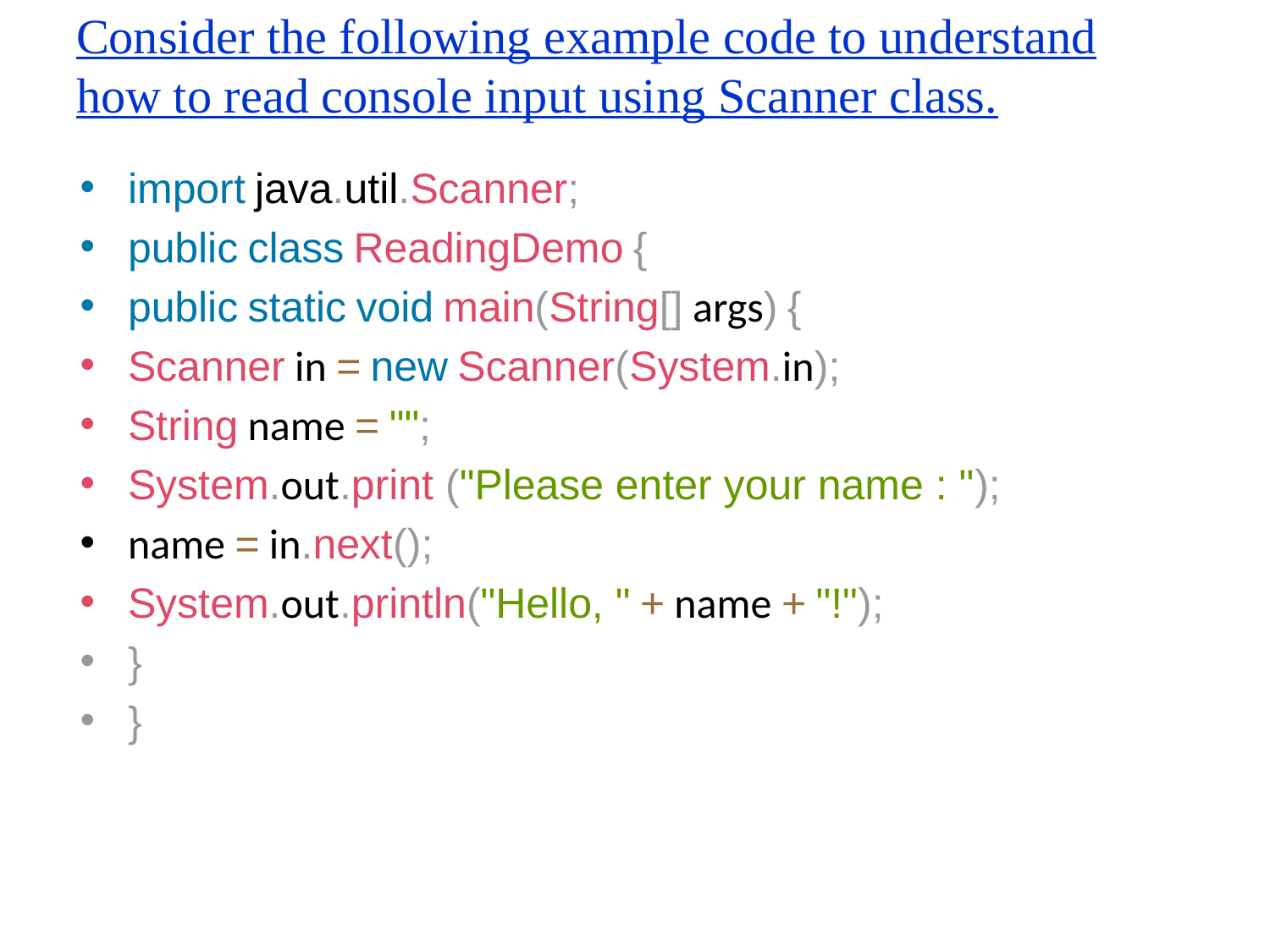

# Consider the following example code to understand how to read console input using Scanner class.
import java.util.Scanner;
public class ReadingDemo {
public static void main(String[] args) {
Scanner in = new Scanner(System.in);
String name = "";
System.out.print ("Please enter your name : ");
name = in.next();
System.out.println("Hello, " + name + "!");
}
}